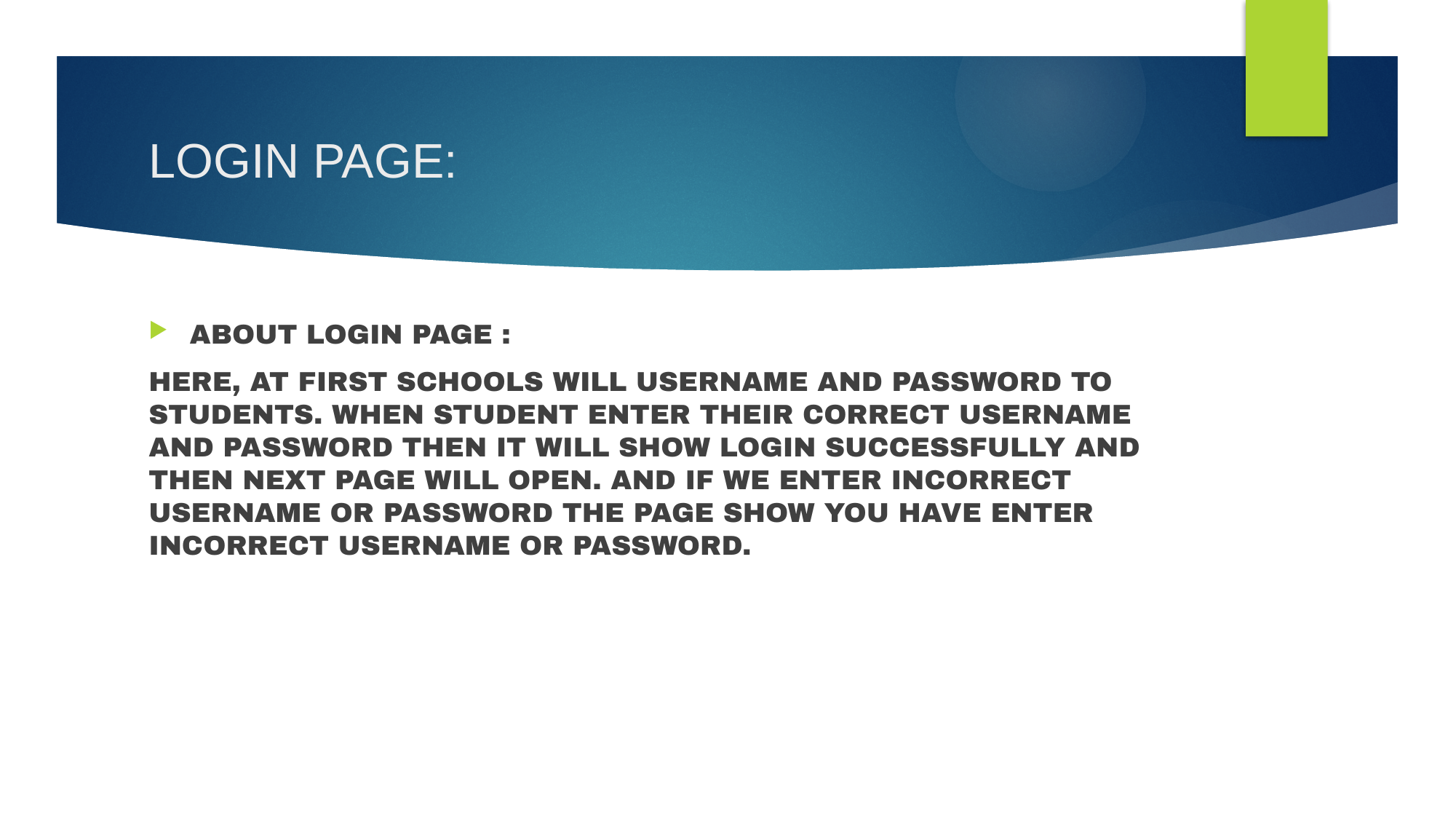

# LOGIN PAGE:
ABOUT LOGIN PAGE :
HERE, AT FIRST SCHOOLS WILL USERNAME AND PASSWORD TO STUDENTS. WHEN STUDENT ENTER THEIR CORRECT USERNAME AND PASSWORD THEN IT WILL SHOW LOGIN SUCCESSFULLY AND THEN NEXT PAGE WILL OPEN. AND IF WE ENTER INCORRECT USERNAME OR PASSWORD THE PAGE SHOW YOU HAVE ENTER INCORRECT USERNAME OR PASSWORD.